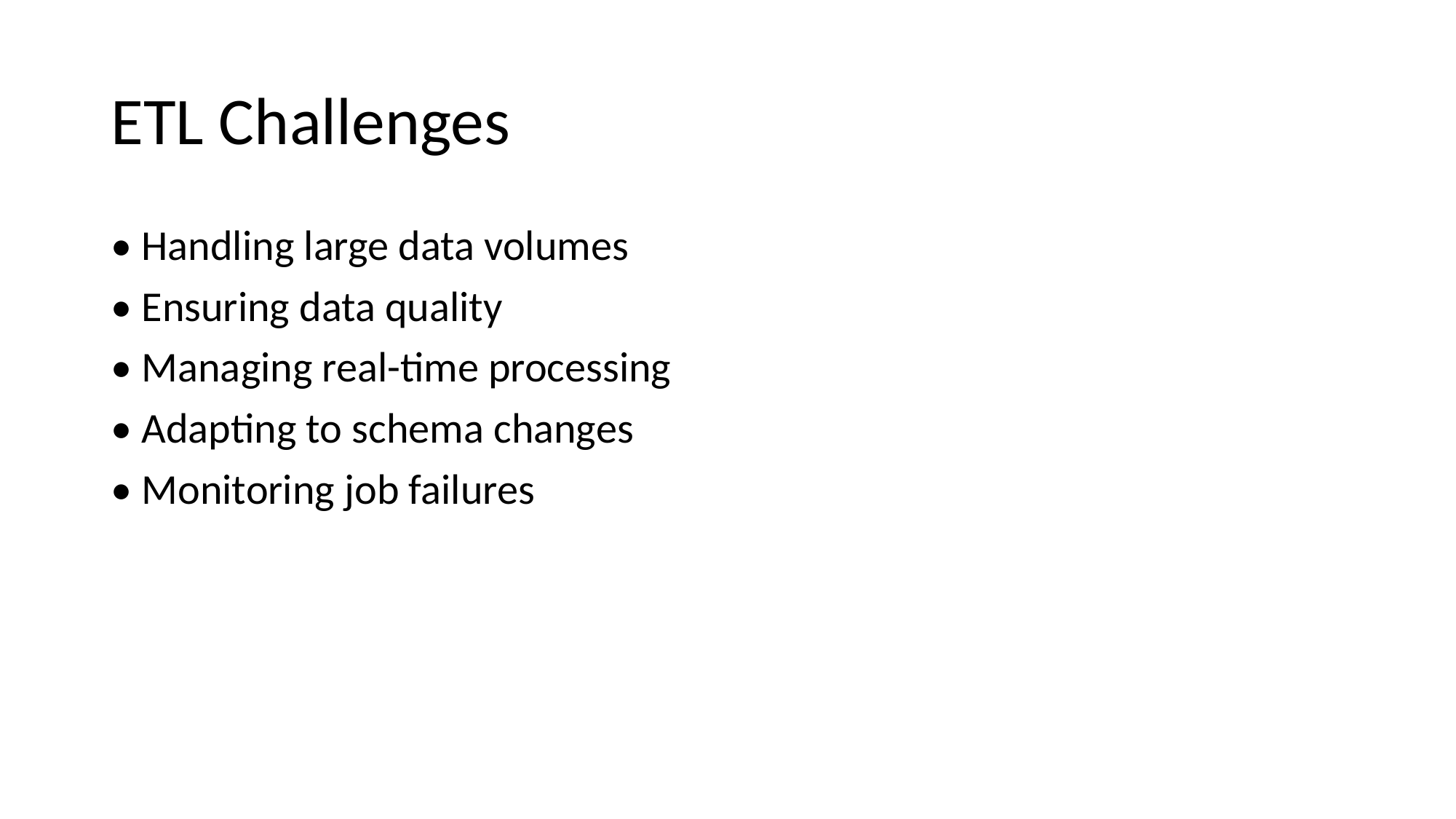

# ETL Challenges
• Handling large data volumes
• Ensuring data quality
• Managing real-time processing
• Adapting to schema changes
• Monitoring job failures